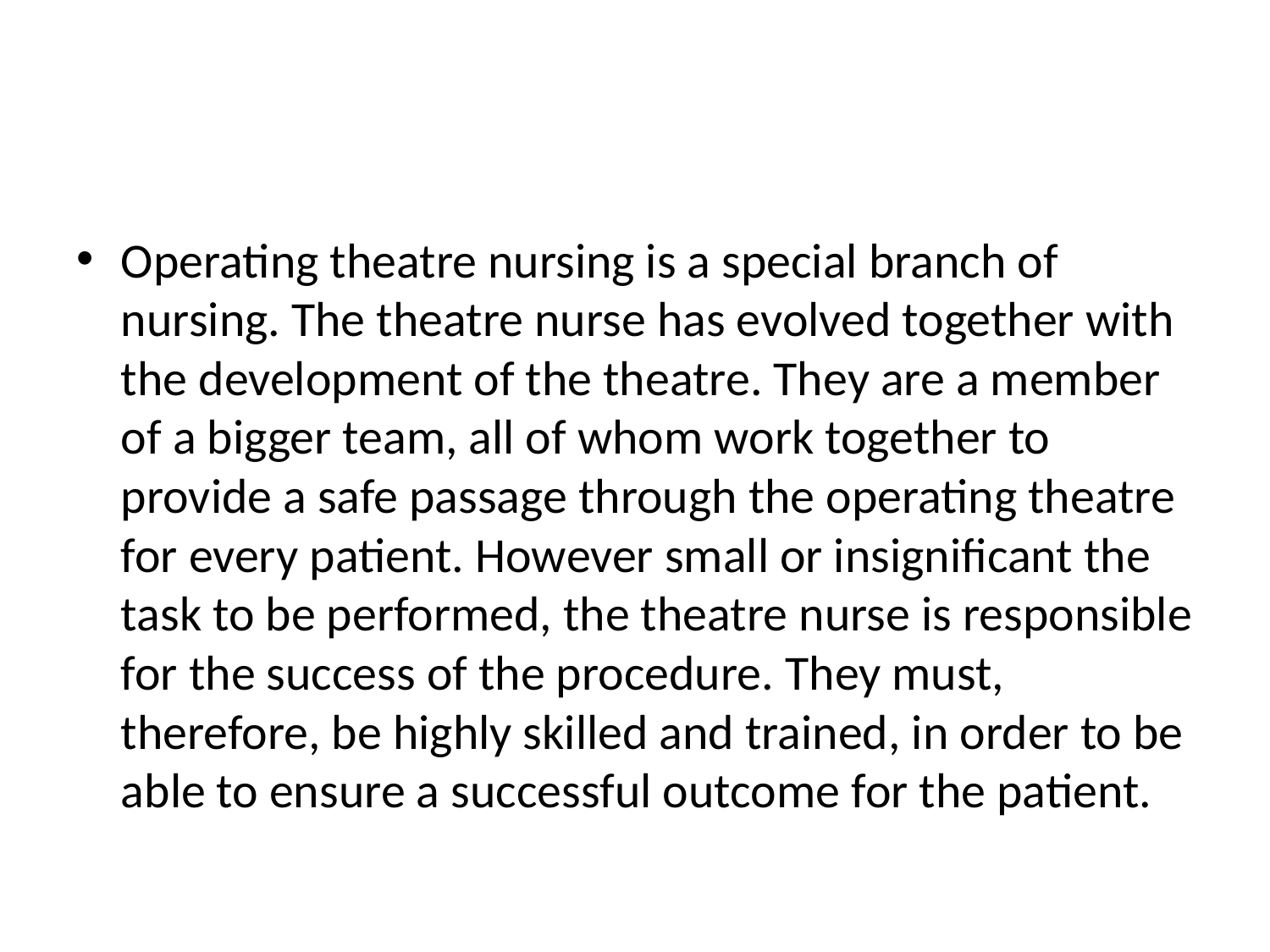

#
Operating theatre nursing is a special branch of nursing. The theatre nurse has evolved together with the development of the theatre. They are a member of a bigger team, all of whom work together to provide a safe passage through the operating theatre for every patient. However small or insignificant the task to be performed, the theatre nurse is responsible for the success of the procedure. They must, therefore, be highly skilled and trained, in order to be able to ensure a successful outcome for the patient.